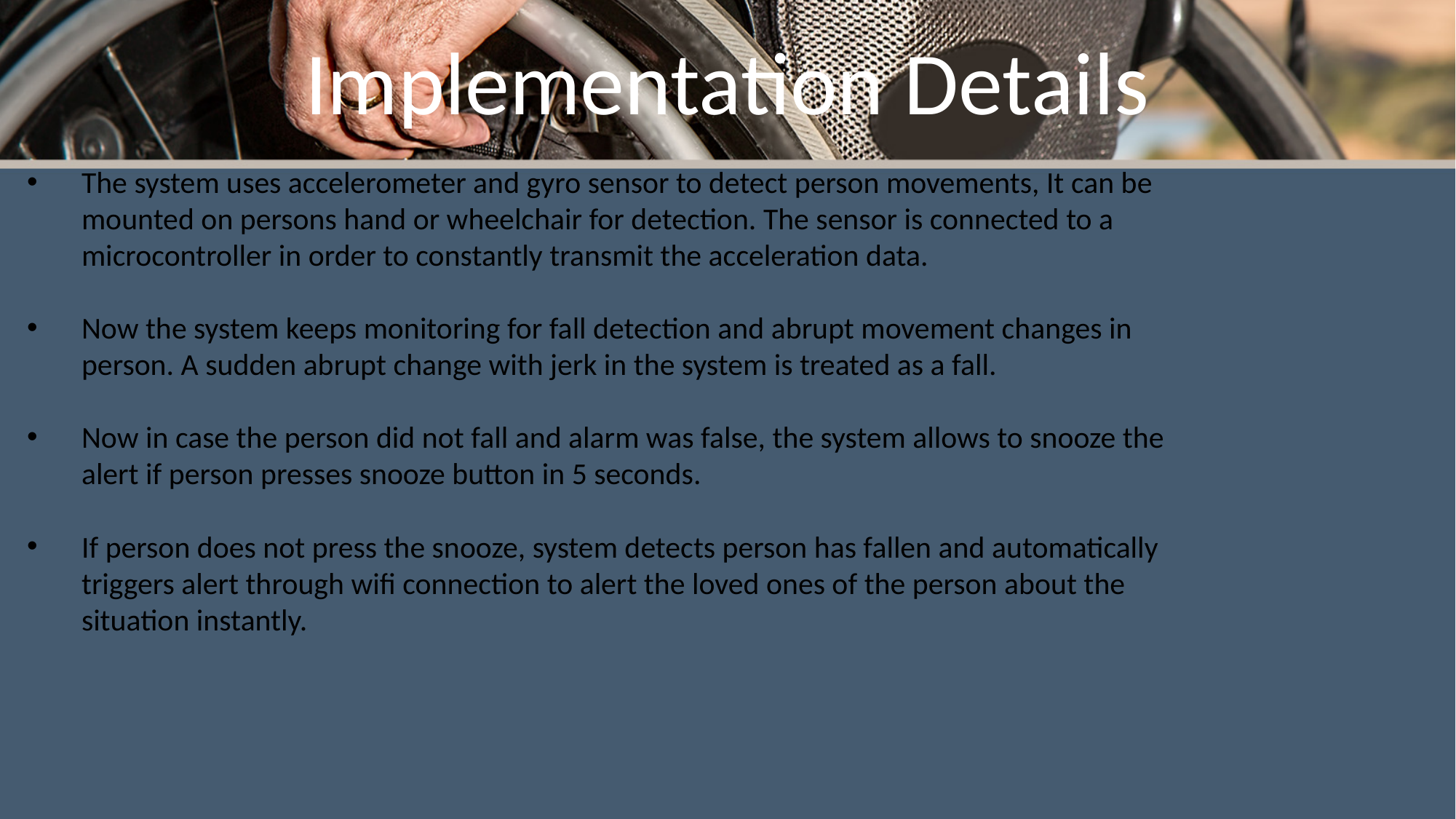

# Implementation Details
The system uses accelerometer and gyro sensor to detect person movements, It can be mounted on persons hand or wheelchair for detection. The sensor is connected to a microcontroller in order to constantly transmit the acceleration data.

Now the system keeps monitoring for fall detection and abrupt movement changes in person. A sudden abrupt change with jerk in the system is treated as a fall.

Now in case the person did not fall and alarm was false, the system allows to snooze the alert if person presses snooze button in 5 seconds.

If person does not press the snooze, system detects person has fallen and automatically triggers alert through wifi connection to alert the loved ones of the person about the situation instantly.